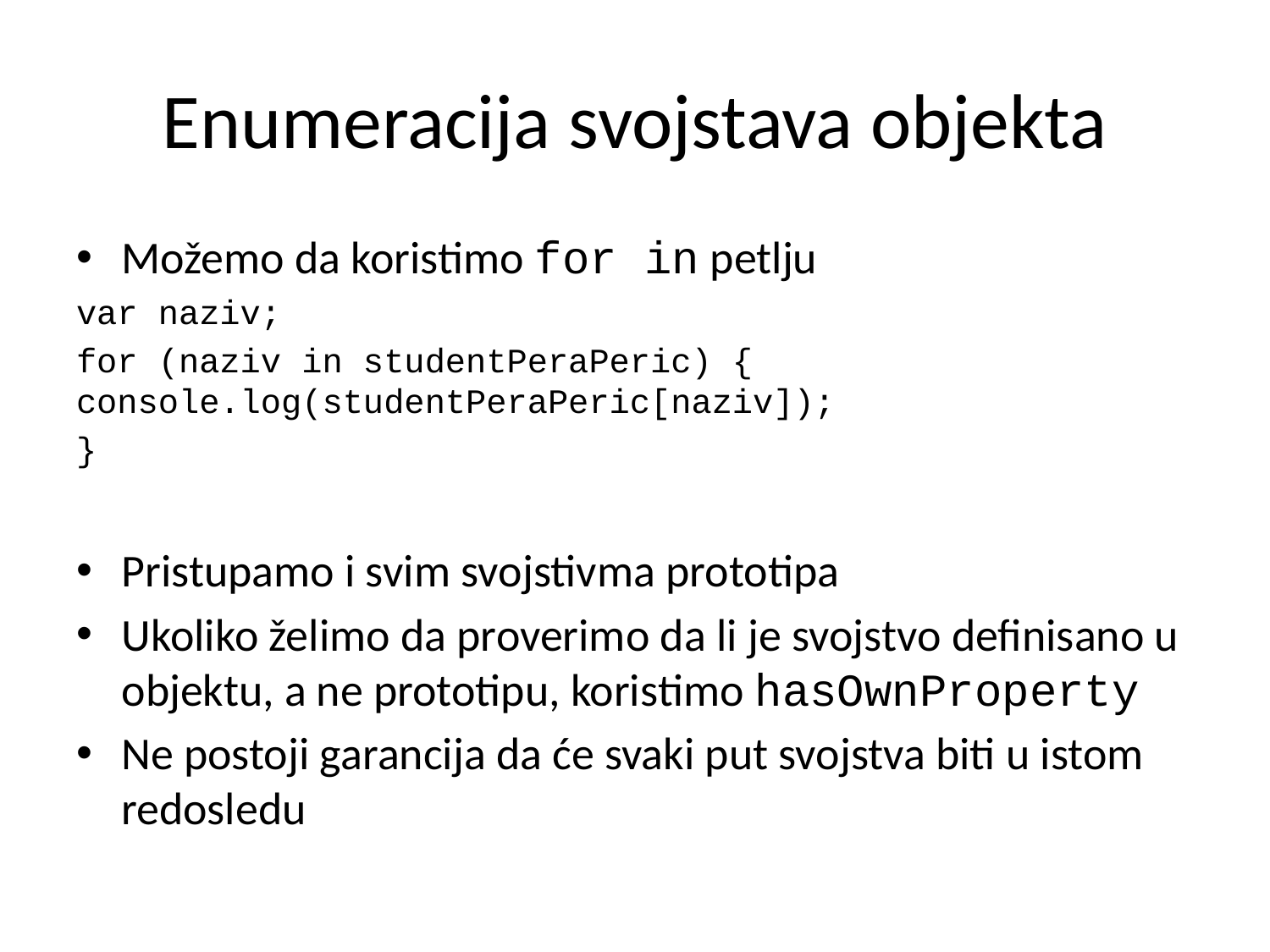

# Enumeracija svojstava objekta
Možemo da koristimo for in petlju
var naziv;
for (naziv in studentPeraPeric) {  	console.log(studentPeraPeric[naziv]);
}

Pristupamo i svim svojstivma prototipa
Ukoliko želimo da proverimo da li je svojstvo definisano u objektu, a ne prototipu, koristimo hasOwnProperty
Ne postoji garancija da će svaki put svojstva biti u istom redosledu